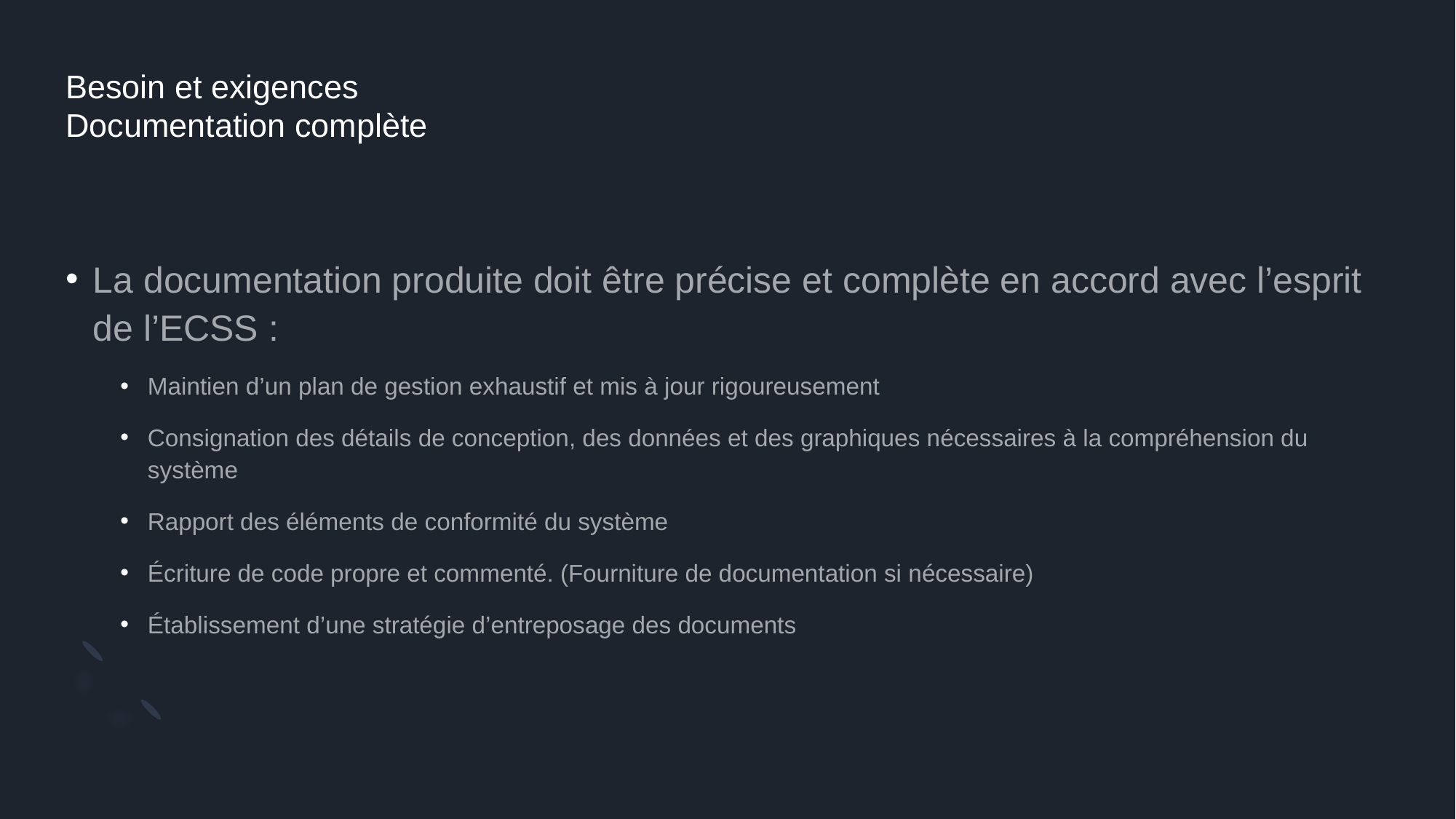

# Besoin et exigences Documentation complète
La documentation produite doit être précise et complète en accord avec l’esprit de l’ECSS :
Maintien d’un plan de gestion exhaustif et mis à jour rigoureusement
Consignation des détails de conception, des données et des graphiques nécessaires à la compréhension du système
Rapport des éléments de conformité du système
Écriture de code propre et commenté. (Fourniture de documentation si nécessaire)
Établissement d’une stratégie d’entreposage des documents